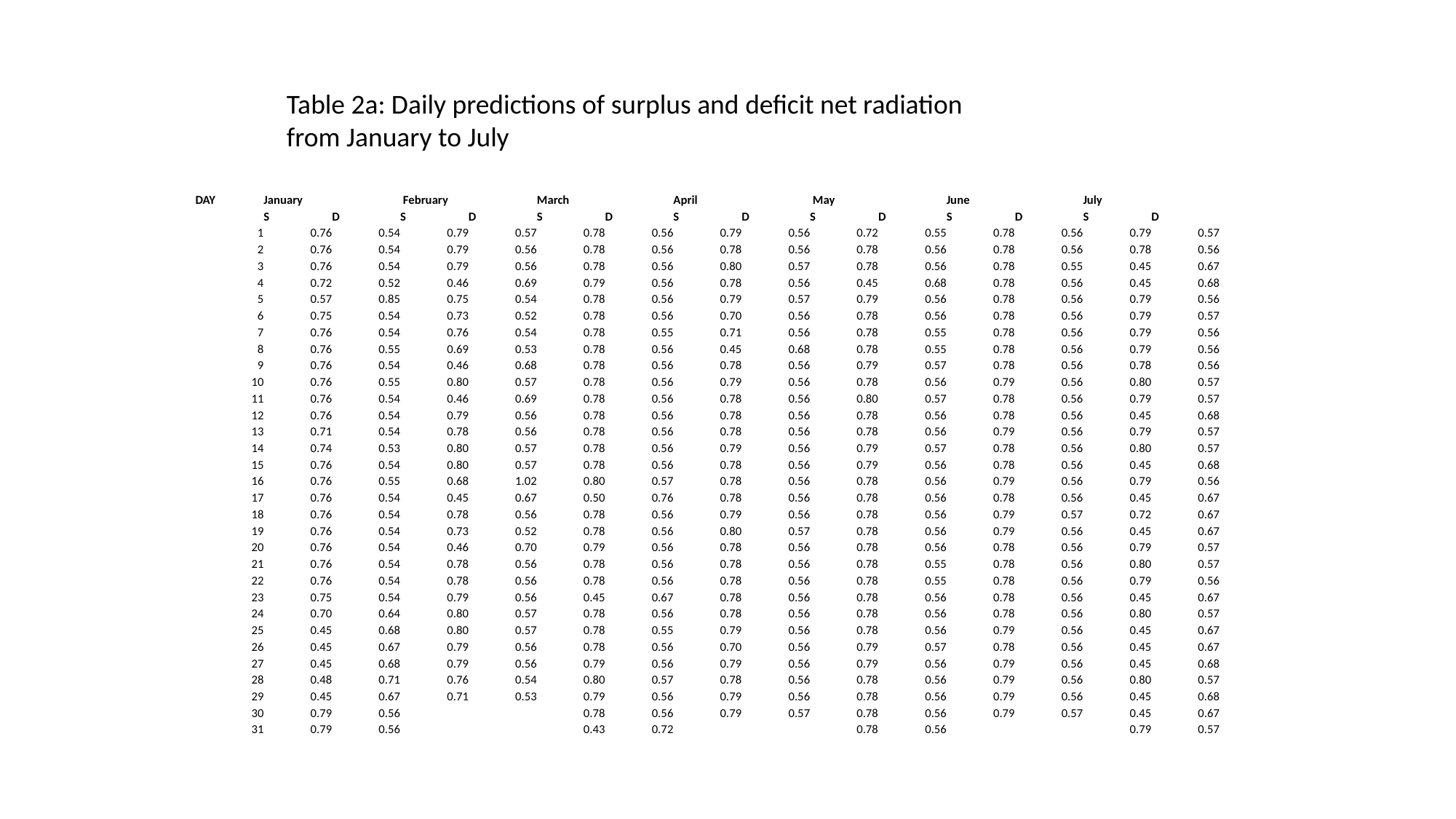

Table 2a: Daily predictions of surplus and deficit net radiation from January to July
| DAY | January |  | February |  | March |  | April |  | May |  | June |  | July |  |
| --- | --- | --- | --- | --- | --- | --- | --- | --- | --- | --- | --- | --- | --- | --- |
|  | S | D | S | D | S | D | S | D | S | D | S | D | S | D |
| 1 | 0.76 | 0.54 | 0.79 | 0.57 | 0.78 | 0.56 | 0.79 | 0.56 | 0.72 | 0.55 | 0.78 | 0.56 | 0.79 | 0.57 |
| 2 | 0.76 | 0.54 | 0.79 | 0.56 | 0.78 | 0.56 | 0.78 | 0.56 | 0.78 | 0.56 | 0.78 | 0.56 | 0.78 | 0.56 |
| 3 | 0.76 | 0.54 | 0.79 | 0.56 | 0.78 | 0.56 | 0.80 | 0.57 | 0.78 | 0.56 | 0.78 | 0.55 | 0.45 | 0.67 |
| 4 | 0.72 | 0.52 | 0.46 | 0.69 | 0.79 | 0.56 | 0.78 | 0.56 | 0.45 | 0.68 | 0.78 | 0.56 | 0.45 | 0.68 |
| 5 | 0.57 | 0.85 | 0.75 | 0.54 | 0.78 | 0.56 | 0.79 | 0.57 | 0.79 | 0.56 | 0.78 | 0.56 | 0.79 | 0.56 |
| 6 | 0.75 | 0.54 | 0.73 | 0.52 | 0.78 | 0.56 | 0.70 | 0.56 | 0.78 | 0.56 | 0.78 | 0.56 | 0.79 | 0.57 |
| 7 | 0.76 | 0.54 | 0.76 | 0.54 | 0.78 | 0.55 | 0.71 | 0.56 | 0.78 | 0.55 | 0.78 | 0.56 | 0.79 | 0.56 |
| 8 | 0.76 | 0.55 | 0.69 | 0.53 | 0.78 | 0.56 | 0.45 | 0.68 | 0.78 | 0.55 | 0.78 | 0.56 | 0.79 | 0.56 |
| 9 | 0.76 | 0.54 | 0.46 | 0.68 | 0.78 | 0.56 | 0.78 | 0.56 | 0.79 | 0.57 | 0.78 | 0.56 | 0.78 | 0.56 |
| 10 | 0.76 | 0.55 | 0.80 | 0.57 | 0.78 | 0.56 | 0.79 | 0.56 | 0.78 | 0.56 | 0.79 | 0.56 | 0.80 | 0.57 |
| 11 | 0.76 | 0.54 | 0.46 | 0.69 | 0.78 | 0.56 | 0.78 | 0.56 | 0.80 | 0.57 | 0.78 | 0.56 | 0.79 | 0.57 |
| 12 | 0.76 | 0.54 | 0.79 | 0.56 | 0.78 | 0.56 | 0.78 | 0.56 | 0.78 | 0.56 | 0.78 | 0.56 | 0.45 | 0.68 |
| 13 | 0.71 | 0.54 | 0.78 | 0.56 | 0.78 | 0.56 | 0.78 | 0.56 | 0.78 | 0.56 | 0.79 | 0.56 | 0.79 | 0.57 |
| 14 | 0.74 | 0.53 | 0.80 | 0.57 | 0.78 | 0.56 | 0.79 | 0.56 | 0.79 | 0.57 | 0.78 | 0.56 | 0.80 | 0.57 |
| 15 | 0.76 | 0.54 | 0.80 | 0.57 | 0.78 | 0.56 | 0.78 | 0.56 | 0.79 | 0.56 | 0.78 | 0.56 | 0.45 | 0.68 |
| 16 | 0.76 | 0.55 | 0.68 | 1.02 | 0.80 | 0.57 | 0.78 | 0.56 | 0.78 | 0.56 | 0.79 | 0.56 | 0.79 | 0.56 |
| 17 | 0.76 | 0.54 | 0.45 | 0.67 | 0.50 | 0.76 | 0.78 | 0.56 | 0.78 | 0.56 | 0.78 | 0.56 | 0.45 | 0.67 |
| 18 | 0.76 | 0.54 | 0.78 | 0.56 | 0.78 | 0.56 | 0.79 | 0.56 | 0.78 | 0.56 | 0.79 | 0.57 | 0.72 | 0.67 |
| 19 | 0.76 | 0.54 | 0.73 | 0.52 | 0.78 | 0.56 | 0.80 | 0.57 | 0.78 | 0.56 | 0.79 | 0.56 | 0.45 | 0.67 |
| 20 | 0.76 | 0.54 | 0.46 | 0.70 | 0.79 | 0.56 | 0.78 | 0.56 | 0.78 | 0.56 | 0.78 | 0.56 | 0.79 | 0.57 |
| 21 | 0.76 | 0.54 | 0.78 | 0.56 | 0.78 | 0.56 | 0.78 | 0.56 | 0.78 | 0.55 | 0.78 | 0.56 | 0.80 | 0.57 |
| 22 | 0.76 | 0.54 | 0.78 | 0.56 | 0.78 | 0.56 | 0.78 | 0.56 | 0.78 | 0.55 | 0.78 | 0.56 | 0.79 | 0.56 |
| 23 | 0.75 | 0.54 | 0.79 | 0.56 | 0.45 | 0.67 | 0.78 | 0.56 | 0.78 | 0.56 | 0.78 | 0.56 | 0.45 | 0.67 |
| 24 | 0.70 | 0.64 | 0.80 | 0.57 | 0.78 | 0.56 | 0.78 | 0.56 | 0.78 | 0.56 | 0.78 | 0.56 | 0.80 | 0.57 |
| 25 | 0.45 | 0.68 | 0.80 | 0.57 | 0.78 | 0.55 | 0.79 | 0.56 | 0.78 | 0.56 | 0.79 | 0.56 | 0.45 | 0.67 |
| 26 | 0.45 | 0.67 | 0.79 | 0.56 | 0.78 | 0.56 | 0.70 | 0.56 | 0.79 | 0.57 | 0.78 | 0.56 | 0.45 | 0.67 |
| 27 | 0.45 | 0.68 | 0.79 | 0.56 | 0.79 | 0.56 | 0.79 | 0.56 | 0.79 | 0.56 | 0.79 | 0.56 | 0.45 | 0.68 |
| 28 | 0.48 | 0.71 | 0.76 | 0.54 | 0.80 | 0.57 | 0.78 | 0.56 | 0.78 | 0.56 | 0.79 | 0.56 | 0.80 | 0.57 |
| 29 | 0.45 | 0.67 | 0.71 | 0.53 | 0.79 | 0.56 | 0.79 | 0.56 | 0.78 | 0.56 | 0.79 | 0.56 | 0.45 | 0.68 |
| 30 | 0.79 | 0.56 |  |  | 0.78 | 0.56 | 0.79 | 0.57 | 0.78 | 0.56 | 0.79 | 0.57 | 0.45 | 0.67 |
| 31 | 0.79 | 0.56 |  |  | 0.43 | 0.72 |  |  | 0.78 | 0.56 |  |  | 0.79 | 0.57 |